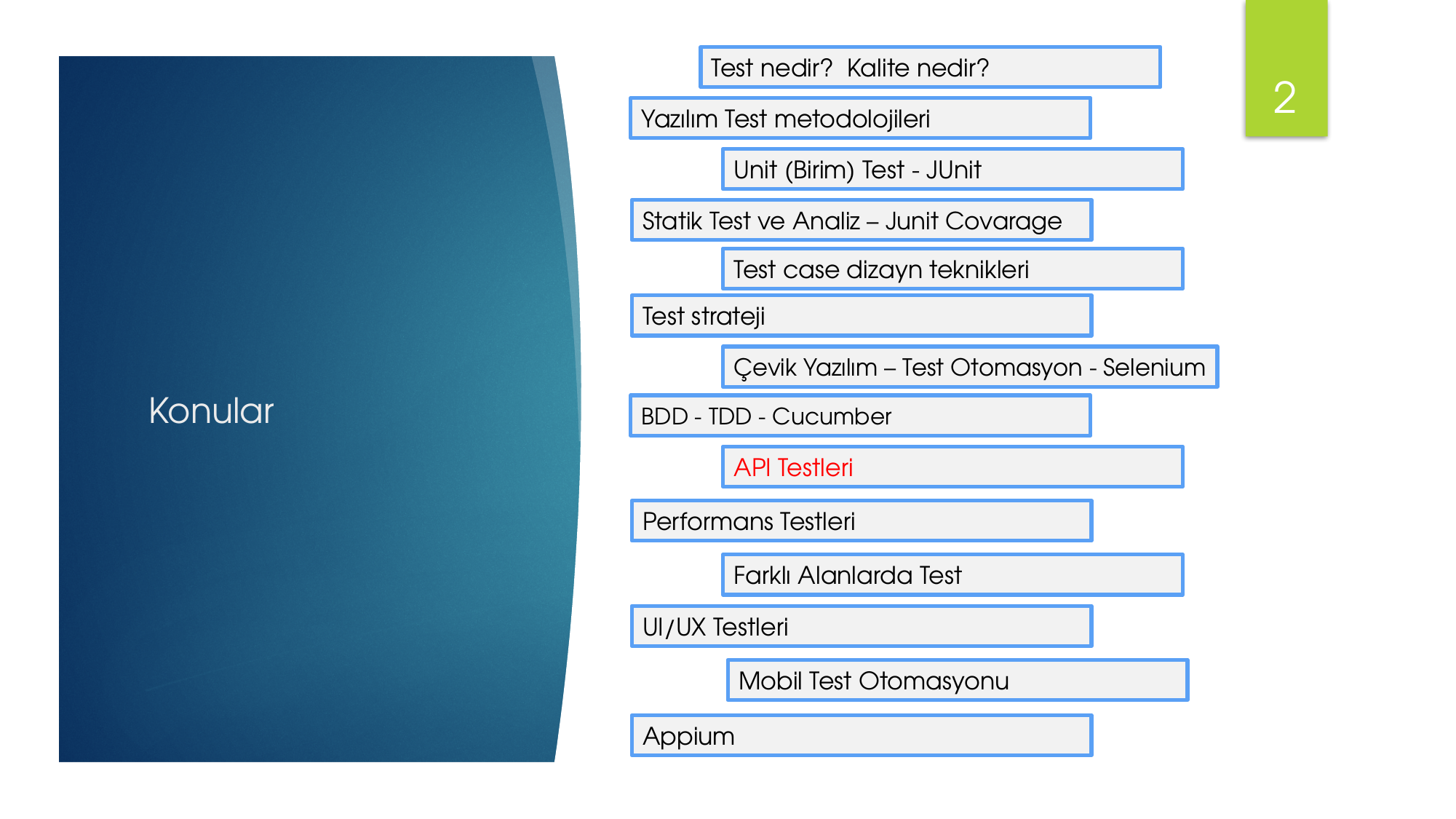

2
Test nedir?  Kalite nedir?
Yazılım Test metodolojileri
Unit (Birim) Test - JUnit
Statik Test ve Analiz – Junit Covarage
Test case dizayn teknikleri
# Konular
Test strateji
Çevik Yazılım – Test Otomasyon - Selenium
BDD - TDD - Cucumber
API Testleri
Performans Testleri
Farklı Alanlarda Test
UI/UX Testleri
Mobil Test Otomasyonu
Appium